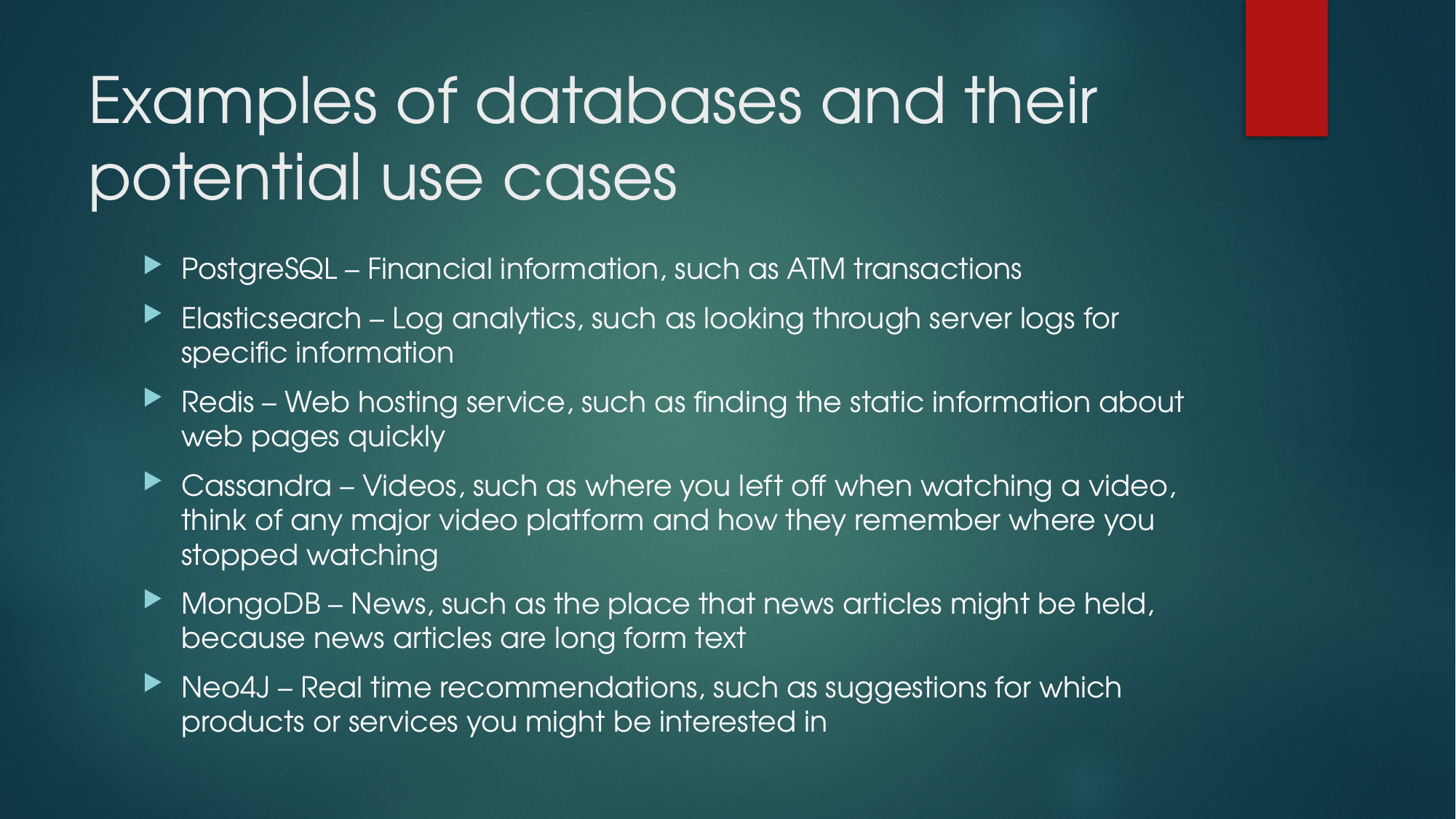

# Examples of databases and their potential use cases
PostgreSQL – Financial information, such as ATM transactions
Elasticsearch – Log analytics, such as looking through server logs for specific information
Redis – Web hosting service, such as finding the static information about web pages quickly
Cassandra – Videos, such as where you left off when watching a video, think of any major video platform and how they remember where you stopped watching
MongoDB – News, such as the place that news articles might be held, because news articles are long form text
Neo4J – Real time recommendations, such as suggestions for which products or services you might be interested in